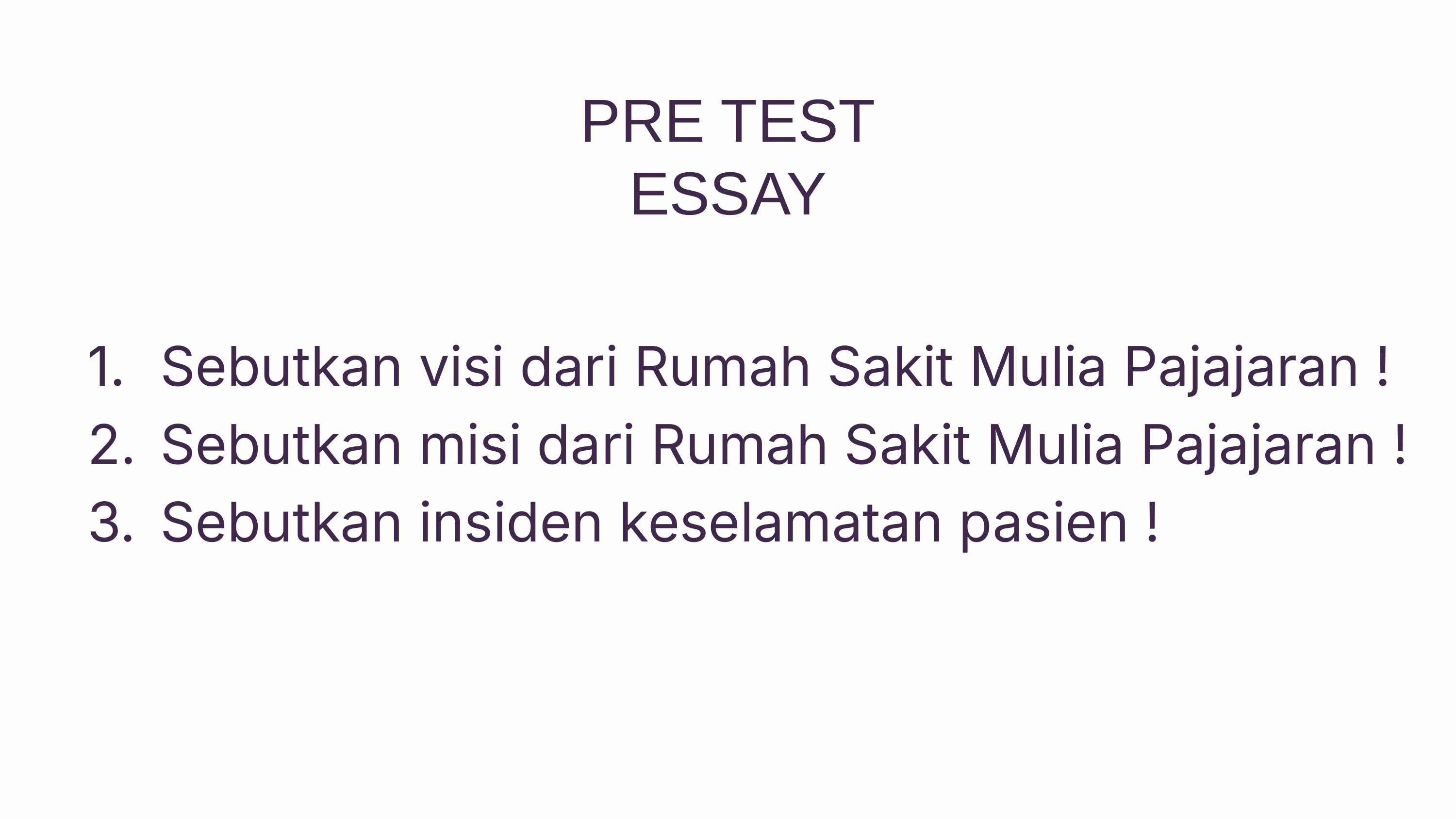

PRE TEST
ESSAY
Sebutkan visi dari Rumah Sakit Mulia Pajajaran !
Sebutkan misi dari Rumah Sakit Mulia Pajajaran !
Sebutkan insiden keselamatan pasien !